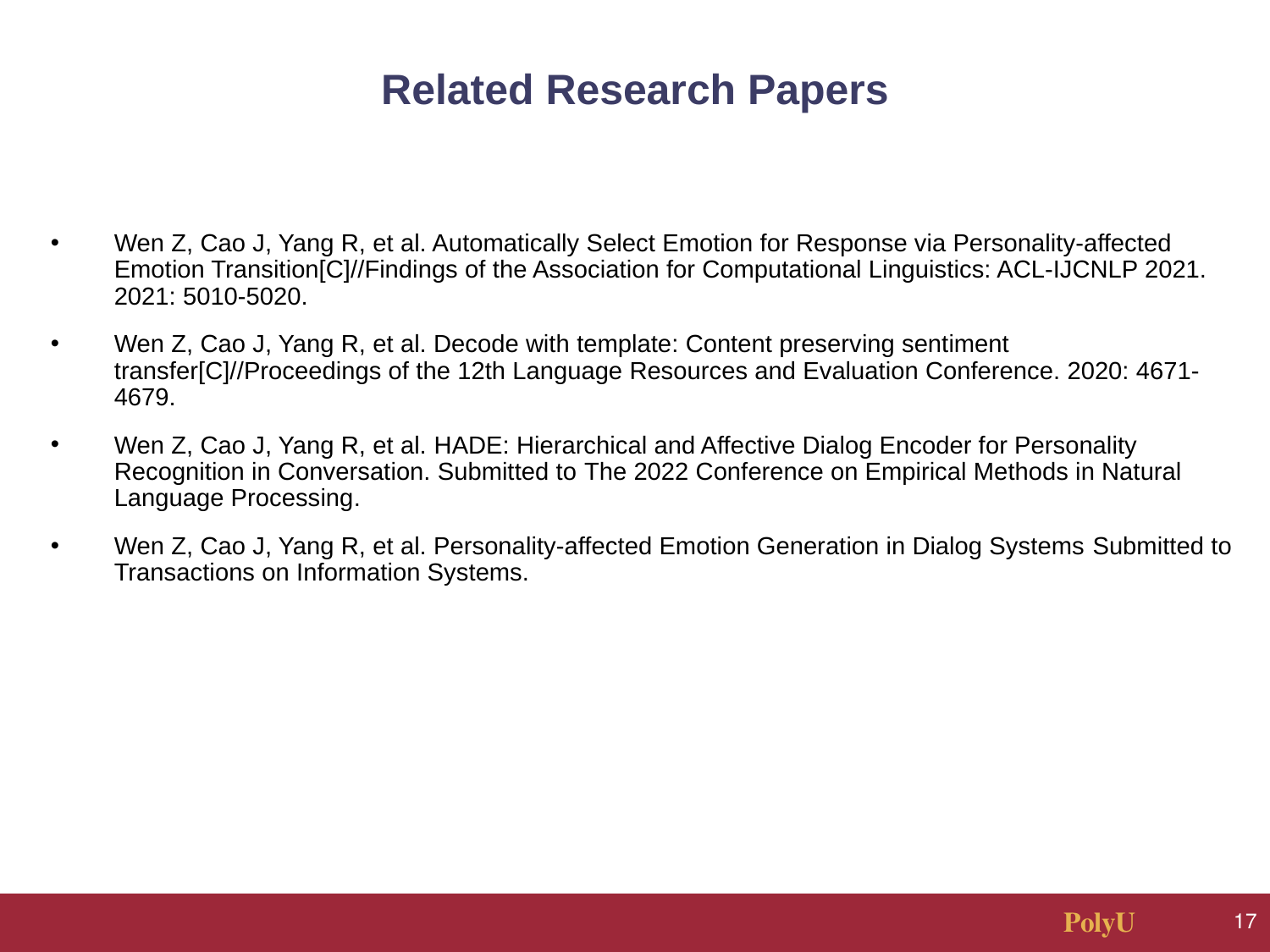

# Related Research Papers

Wen Z, Cao J, Yang R, et al. Automatically Select Emotion for Response via Personality-affected Emotion Transition[C]//Findings of the Association for Computational Linguistics: ACL-IJCNLP 2021. 2021: 5010-5020.
Wen Z, Cao J, Yang R, et al. Decode with template: Content preserving sentiment transfer[C]//Proceedings of the 12th Language Resources and Evaluation Conference. 2020: 4671-4679.
Wen Z, Cao J, Yang R, et al. HADE: Hierarchical and Affective Dialog Encoder for Personality Recognition in Conversation. Submitted to The 2022 Conference on Empirical Methods in Natural Language Processing.
Wen Z, Cao J, Yang R, et al. Personality-affected Emotion Generation in Dialog Systems Submitted to Transactions on Information Systems.

17